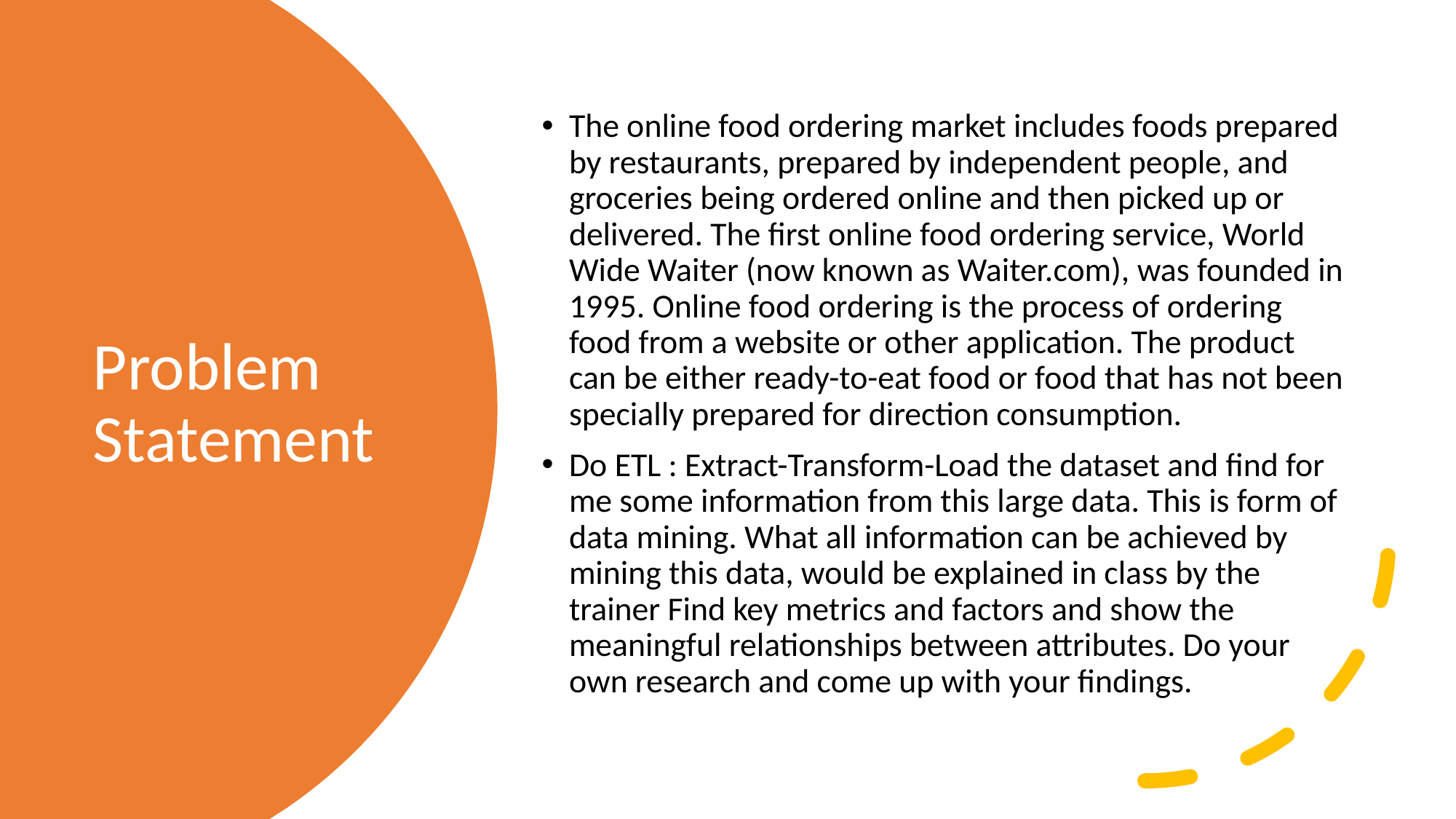

The online food ordering market includes foods prepared by restaurants, prepared by independent people, and groceries being ordered online and then picked up or delivered. The first online food ordering service, World Wide Waiter (now known as Waiter.com), was founded in 1995. Online food ordering is the process of ordering food from a website or other application. The product can be either ready-to-eat food or food that has not been specially prepared for direction consumption.
Do ETL : Extract-Transform-Load the dataset and find for me some information from this large data. This is form of data mining. What all information can be achieved by mining this data, would be explained in class by the trainer Find key metrics and factors and show the meaningful relationships between attributes. Do your own research and come up with your findings.
# Problem Statement